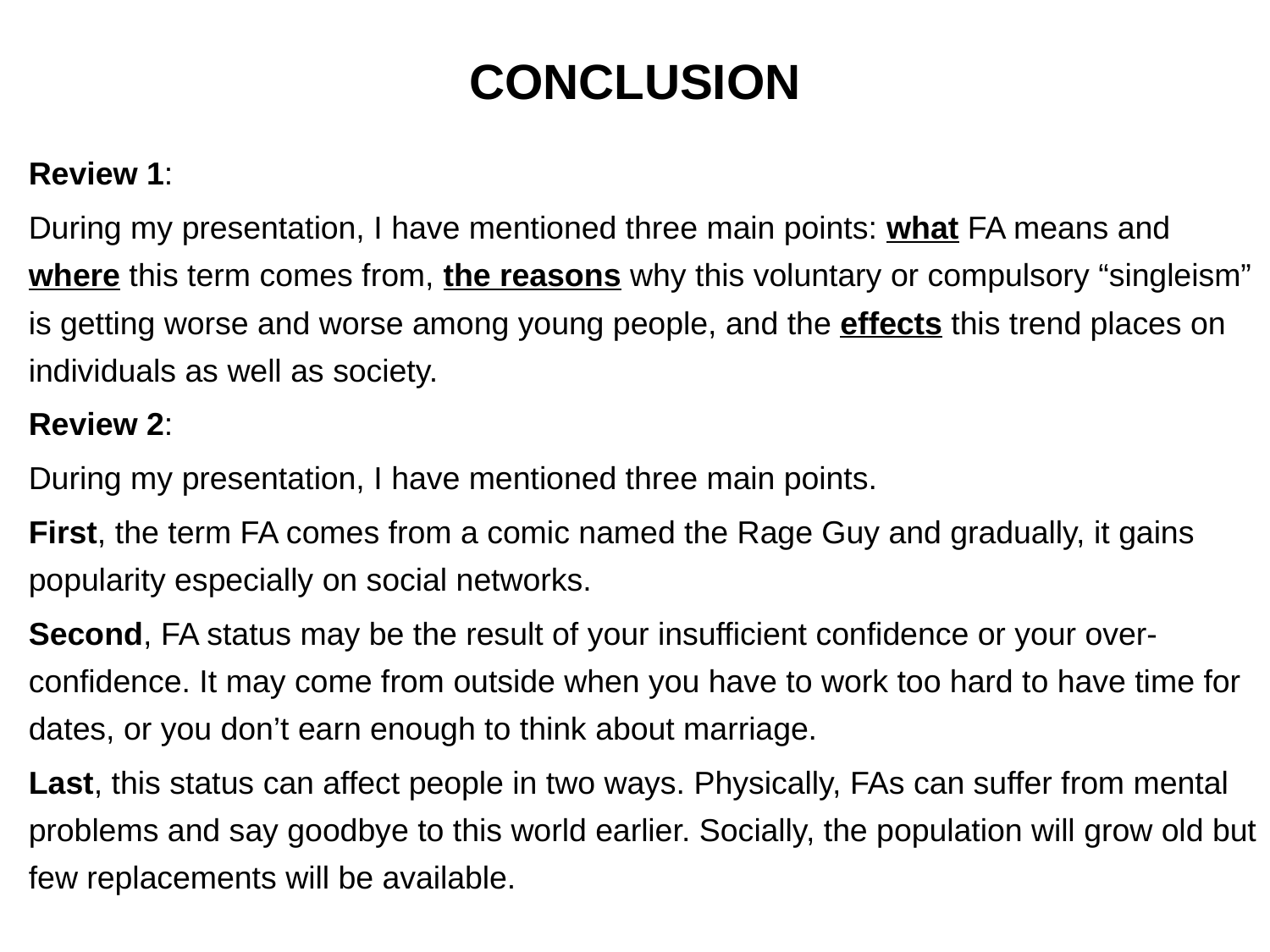

# CONCLUSION
	Review 1:
	During my presentation, I have mentioned three main points: what FA means and where this term comes from, the reasons why this voluntary or compulsory “singleism” is getting worse and worse among young people, and the effects this trend places on individuals as well as society.
	Review 2:
	During my presentation, I have mentioned three main points.
	First, the term FA comes from a comic named the Rage Guy and gradually, it gains popularity especially on social networks.
	Second, FA status may be the result of your insufficient confidence or your over-confidence. It may come from outside when you have to work too hard to have time for dates, or you don’t earn enough to think about marriage.
	Last, this status can affect people in two ways. Physically, FAs can suffer from mental problems and say goodbye to this world earlier. Socially, the population will grow old but few replacements will be available.